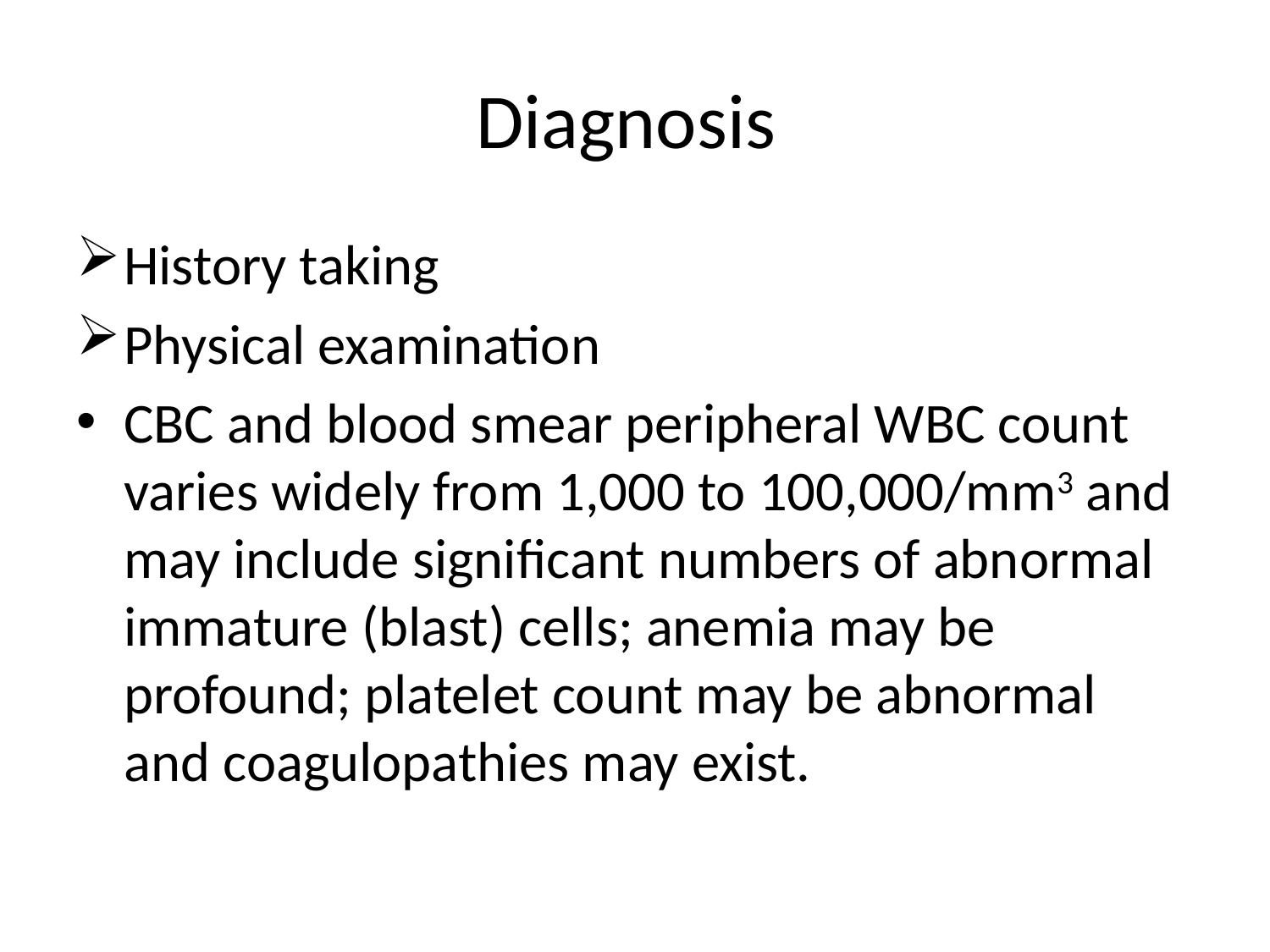

# Diagnosis
History taking
Physical examination
CBC and blood smear peripheral WBC count varies widely from 1,000 to 100,000/mm3 and may include significant numbers of abnormal immature (blast) cells; anemia may be profound; platelet count may be abnormal and coagulopathies may exist.